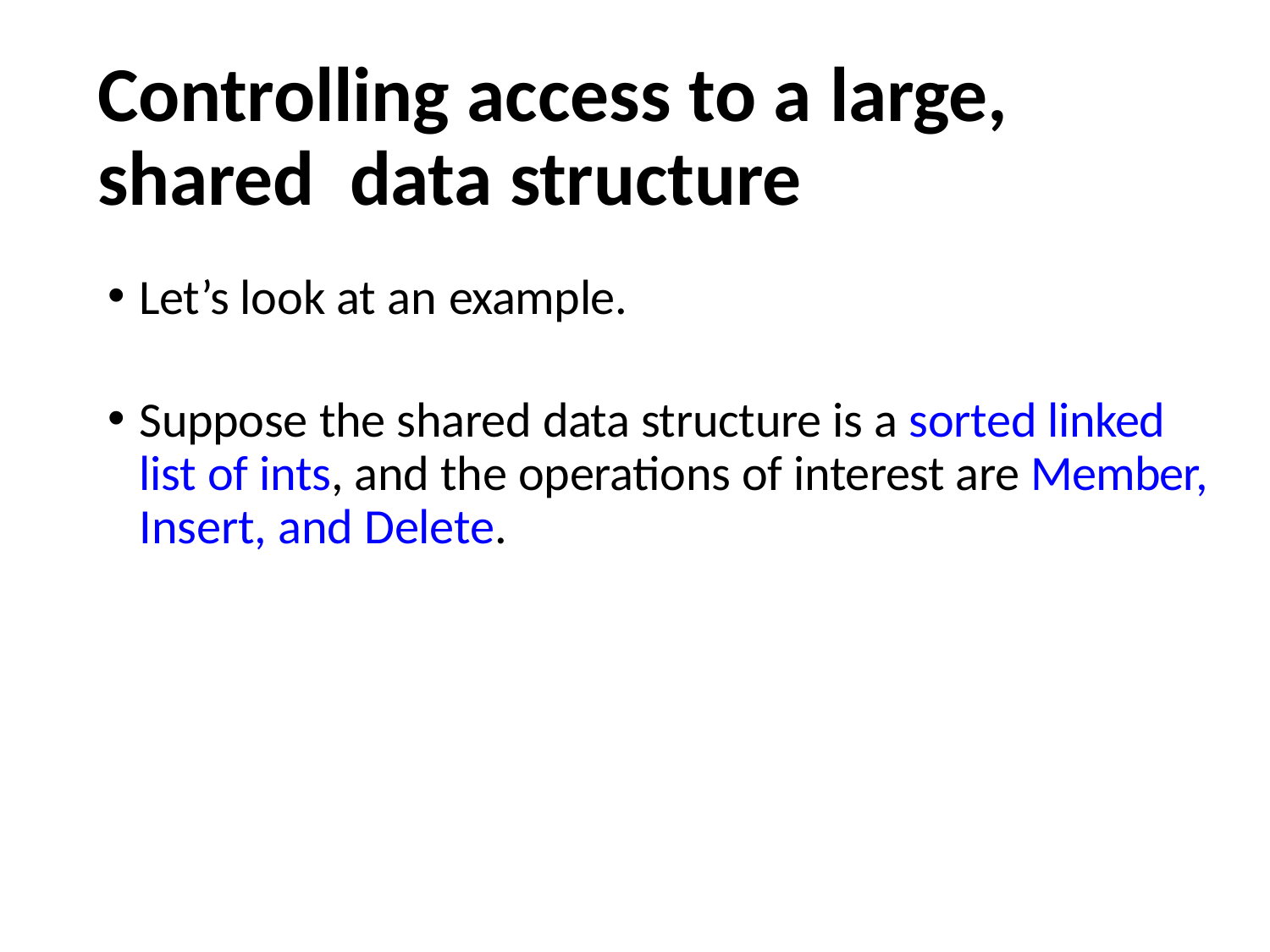

# Controlling access to a large, shared  data structure
Let’s look at an example.

Suppose the shared data structure is a sorted linked  list of ints, and the operations of interest are Member,  Insert, and Delete.